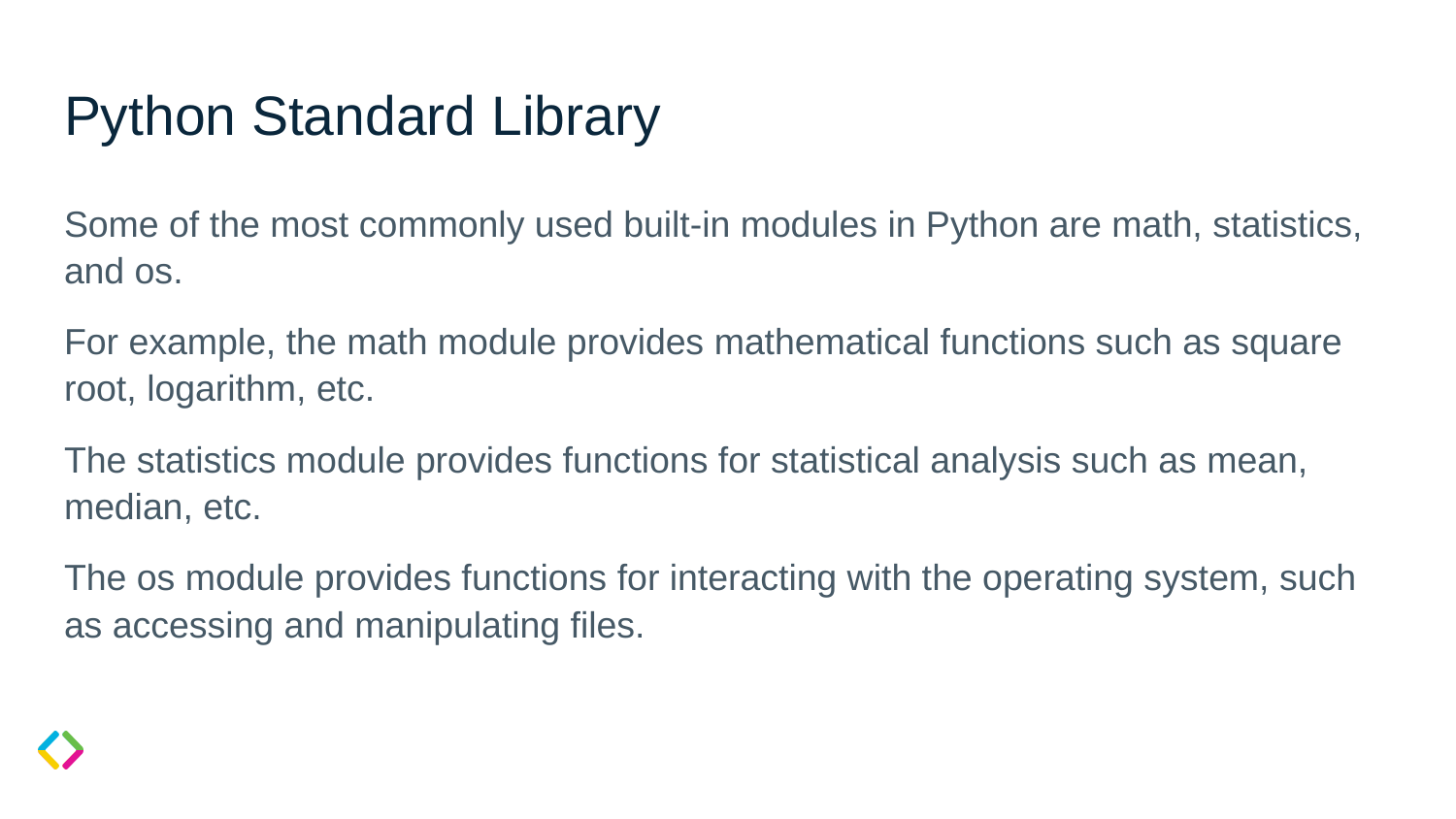

# Python Standard Library
Some of the most commonly used built-in modules in Python are math, statistics, and os.
For example, the math module provides mathematical functions such as square root, logarithm, etc.
The statistics module provides functions for statistical analysis such as mean, median, etc.
The os module provides functions for interacting with the operating system, such as accessing and manipulating files.